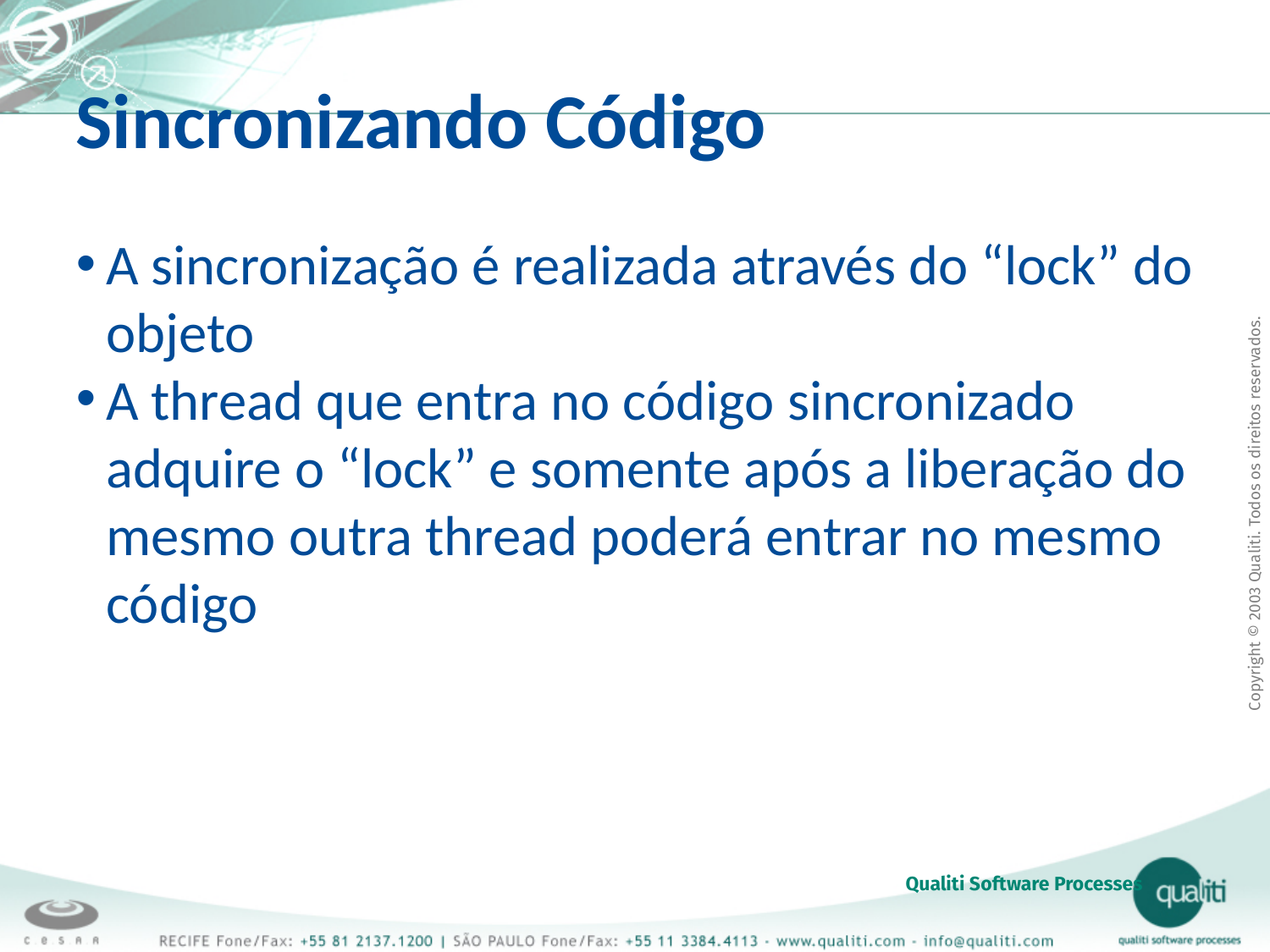

Sincronizando Código
A sincronização é realizada através do “lock” do objeto
A thread que entra no código sincronizado adquire o “lock” e somente após a liberação do mesmo outra thread poderá entrar no mesmo código